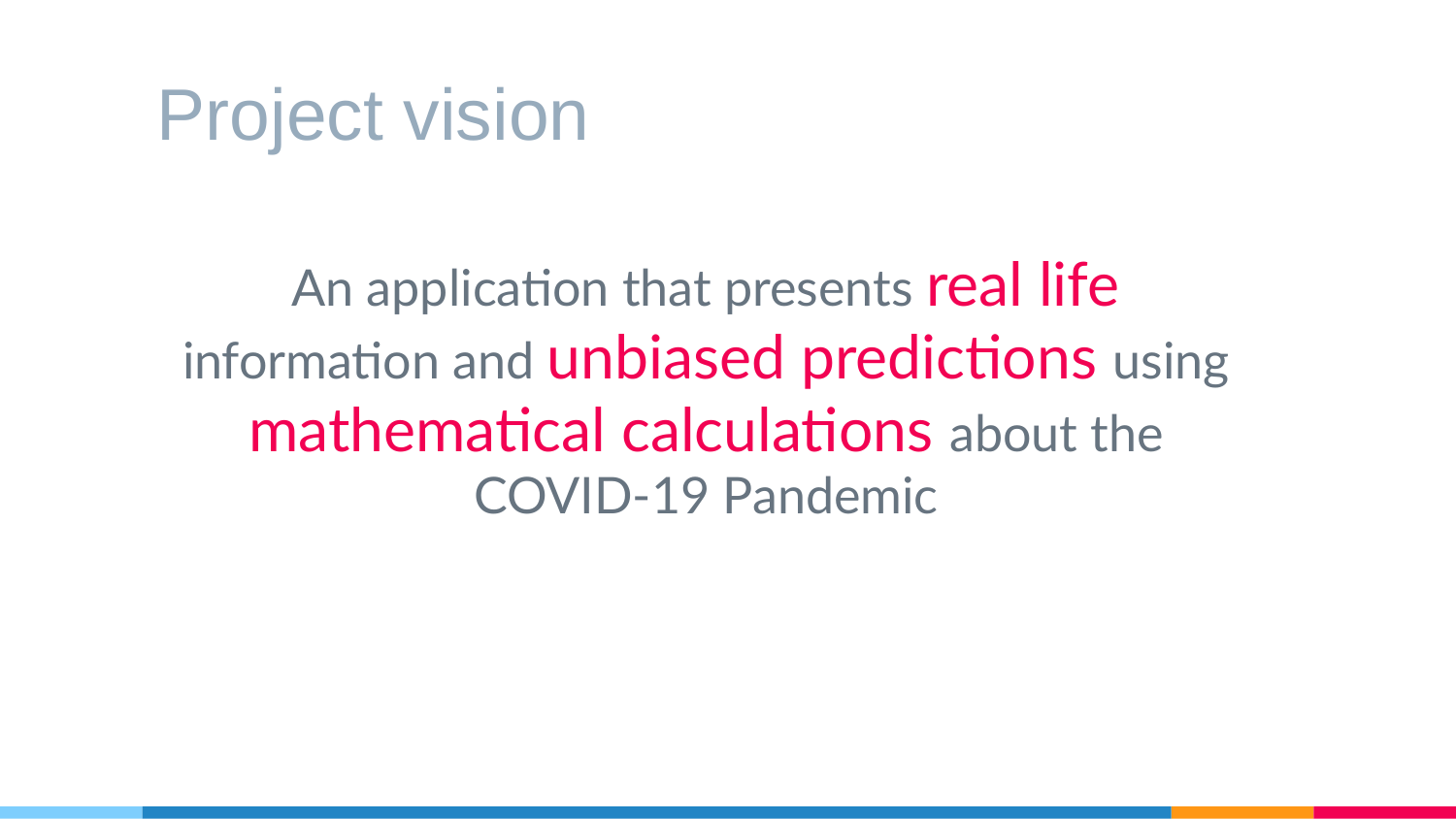

# Project vision
An application that presents real life information and unbiased predictions using mathematical calculations about the COVID-19 Pandemic